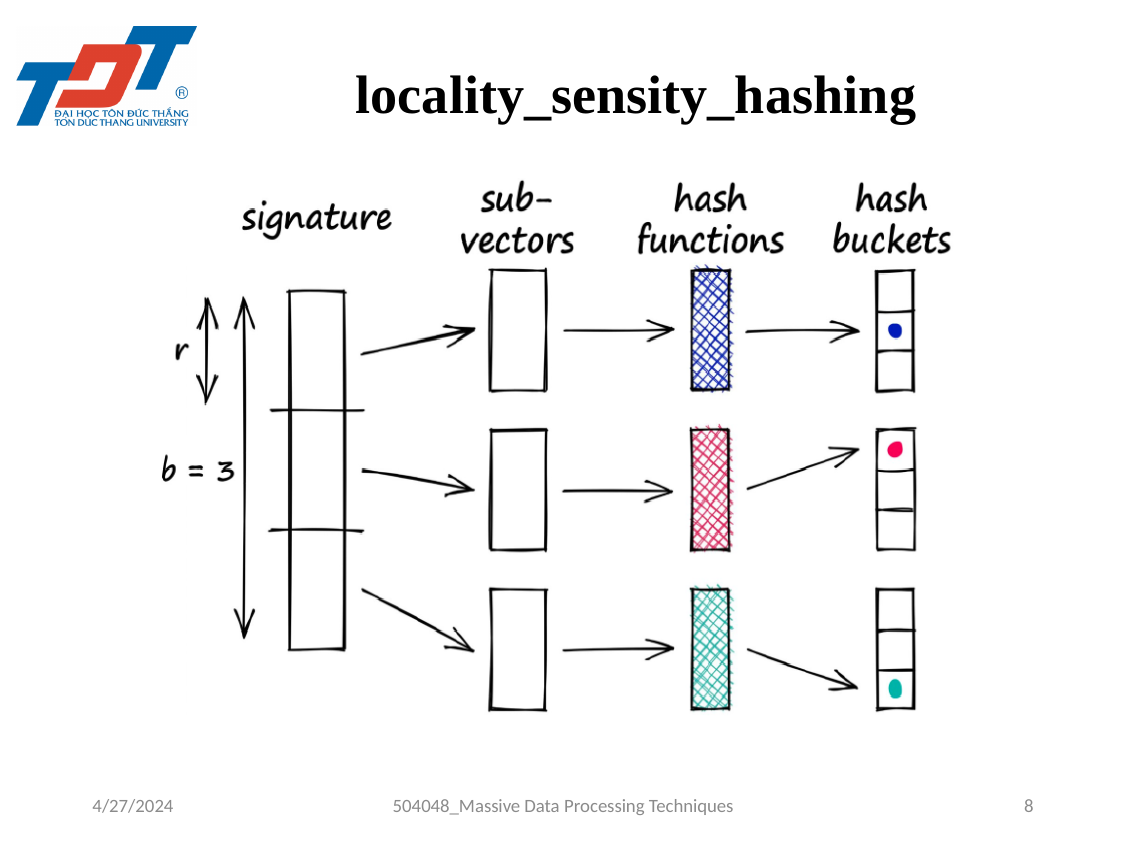

locality_sensity_hashing

4/27/2024
504048_Massive Data Processing Techniques
8